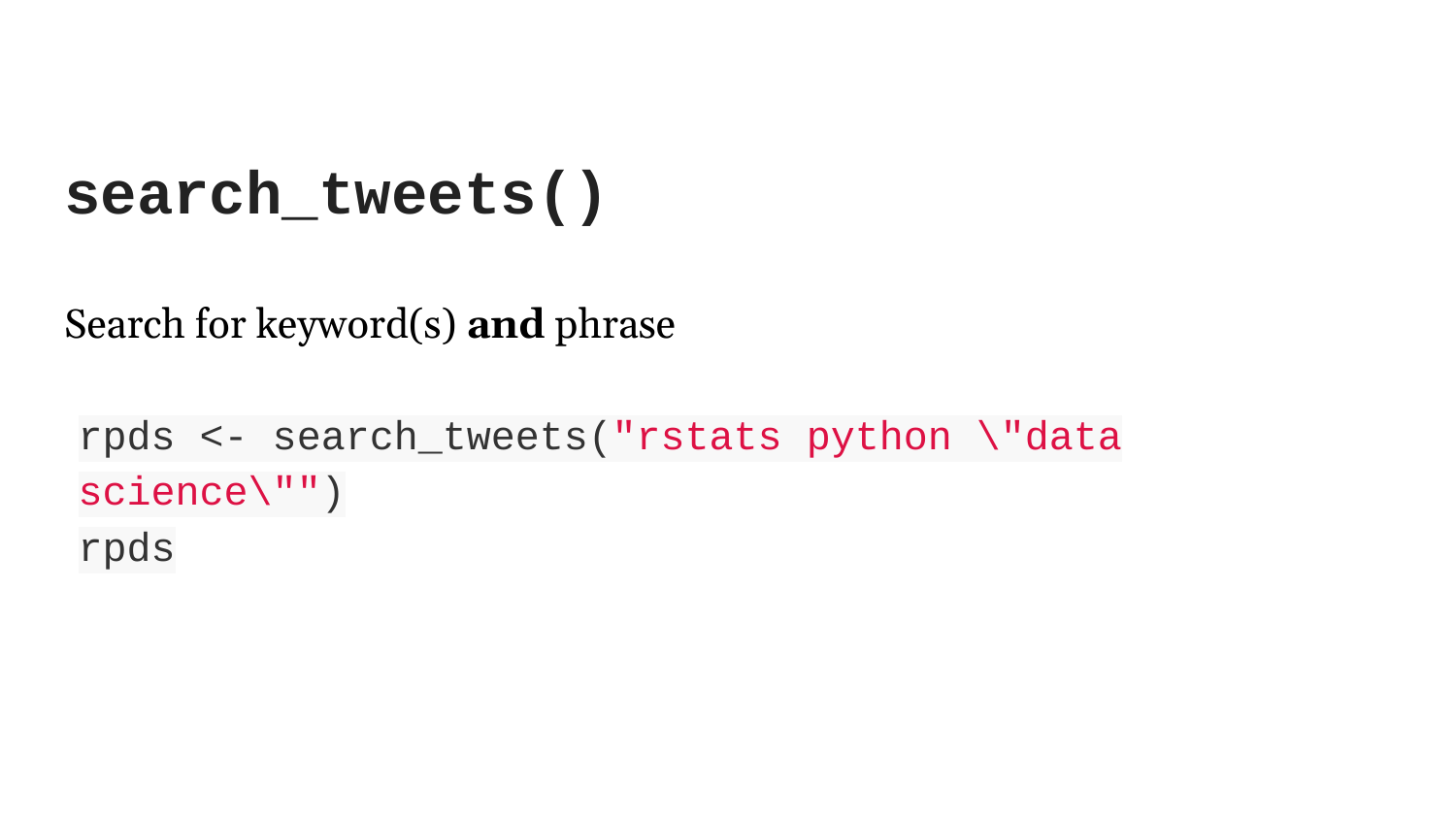

search_tweets()

Search for keyword(s) and phrase

rpds <- search_tweets("rstats python \"data science\"")
rpds